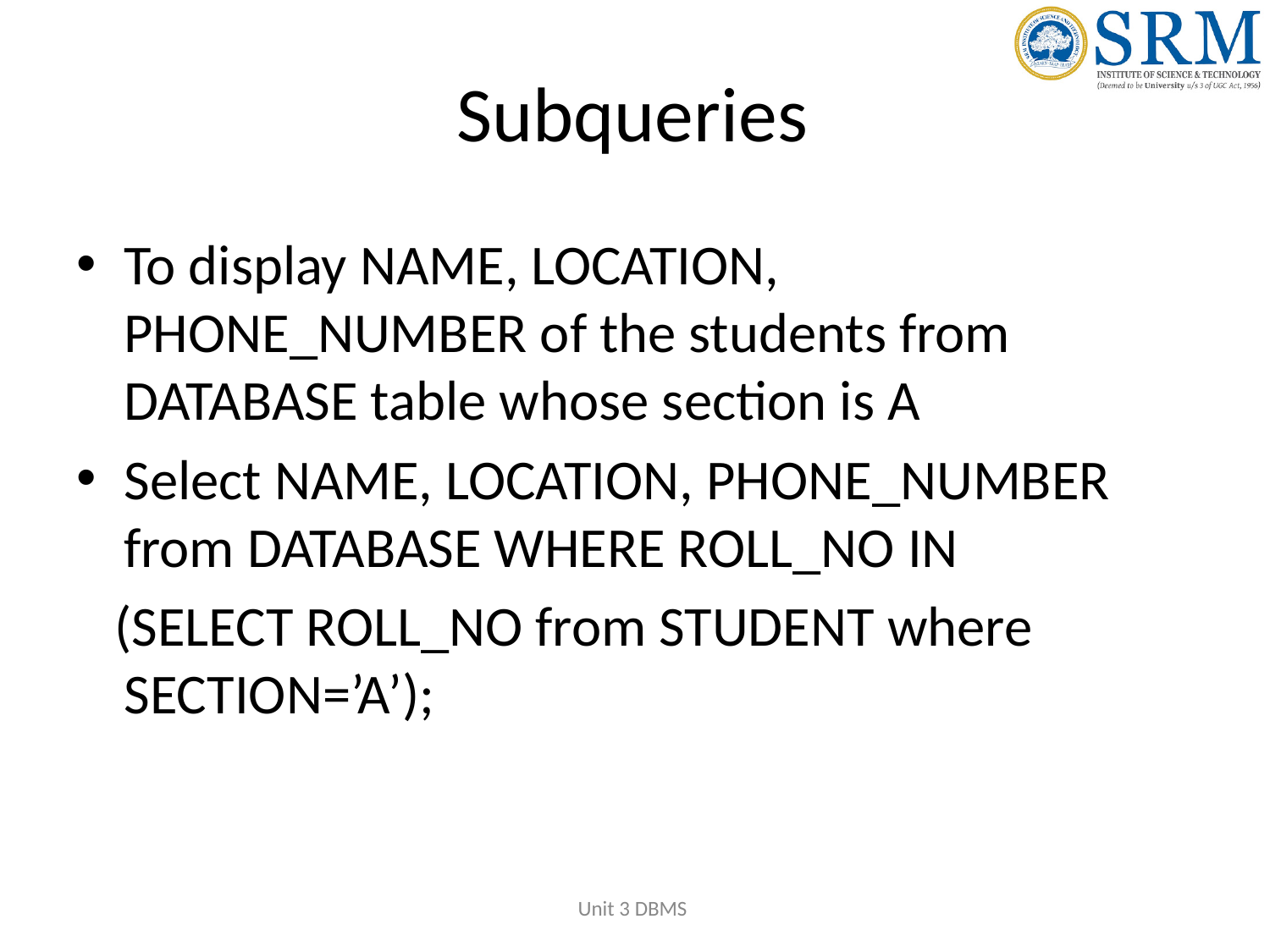

# Subqueries
To display NAME, LOCATION, PHONE_NUMBER of the students from DATABASE table whose section is A
Select NAME, LOCATION, PHONE_NUMBER from DATABASE WHERE ROLL_NO IN
   (SELECT ROLL_NO from STUDENT where SECTION=’A’);

Unit 3 DBMS